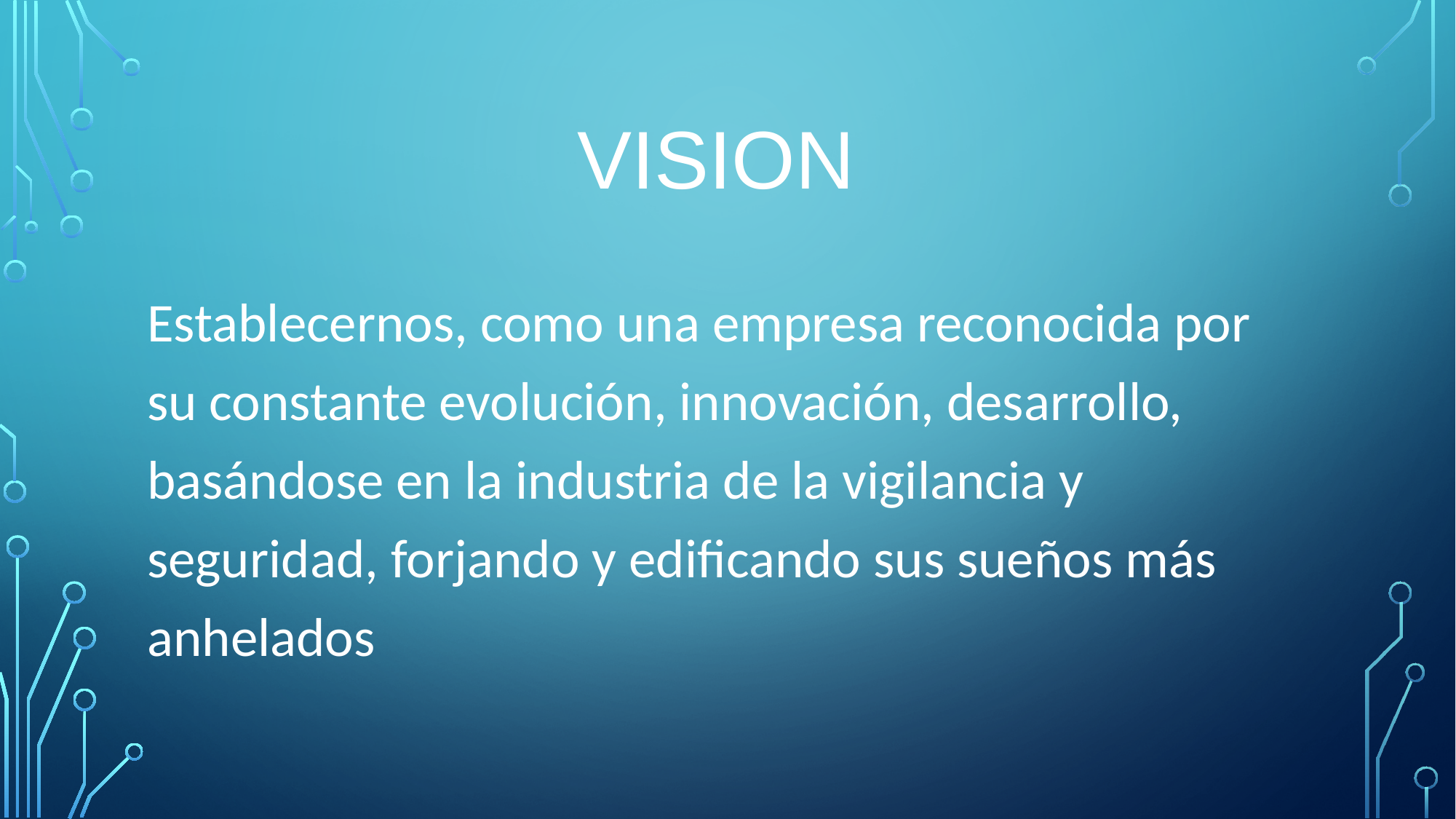

# Vision
Establecernos, como una empresa reconocida por su constante evolución, innovación, desarrollo, basándose en la industria de la vigilancia y seguridad, forjando y edificando sus sueños más anhelados